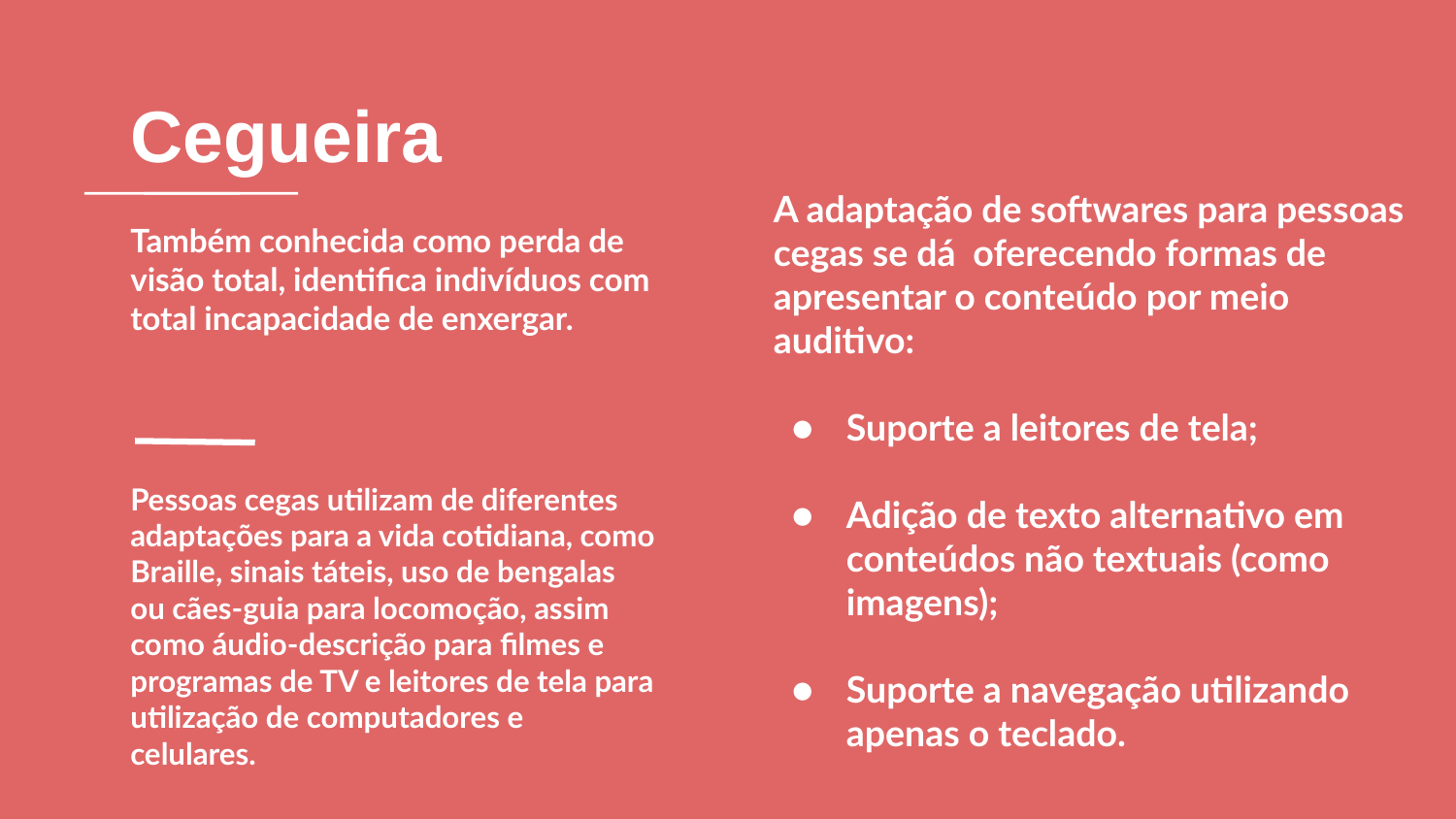

# Cegueira
A adaptação de softwares para pessoas cegas se dá  oferecendo formas de apresentar o conteúdo por meio auditivo:

Suporte a leitores de tela;
Adição de texto alternativo em conteúdos não textuais (como imagens);
Suporte a navegação utilizando apenas o teclado.
Também conhecida como perda de visão total, identifica indivíduos com total incapacidade de enxergar.
Pessoas cegas utilizam de diferentes adaptações para a vida cotidiana, como Braille, sinais táteis, uso de bengalas ou cães-guia para locomoção, assim como áudio-descrição para filmes e programas de TV e leitores de tela para utilização de computadores e celulares.